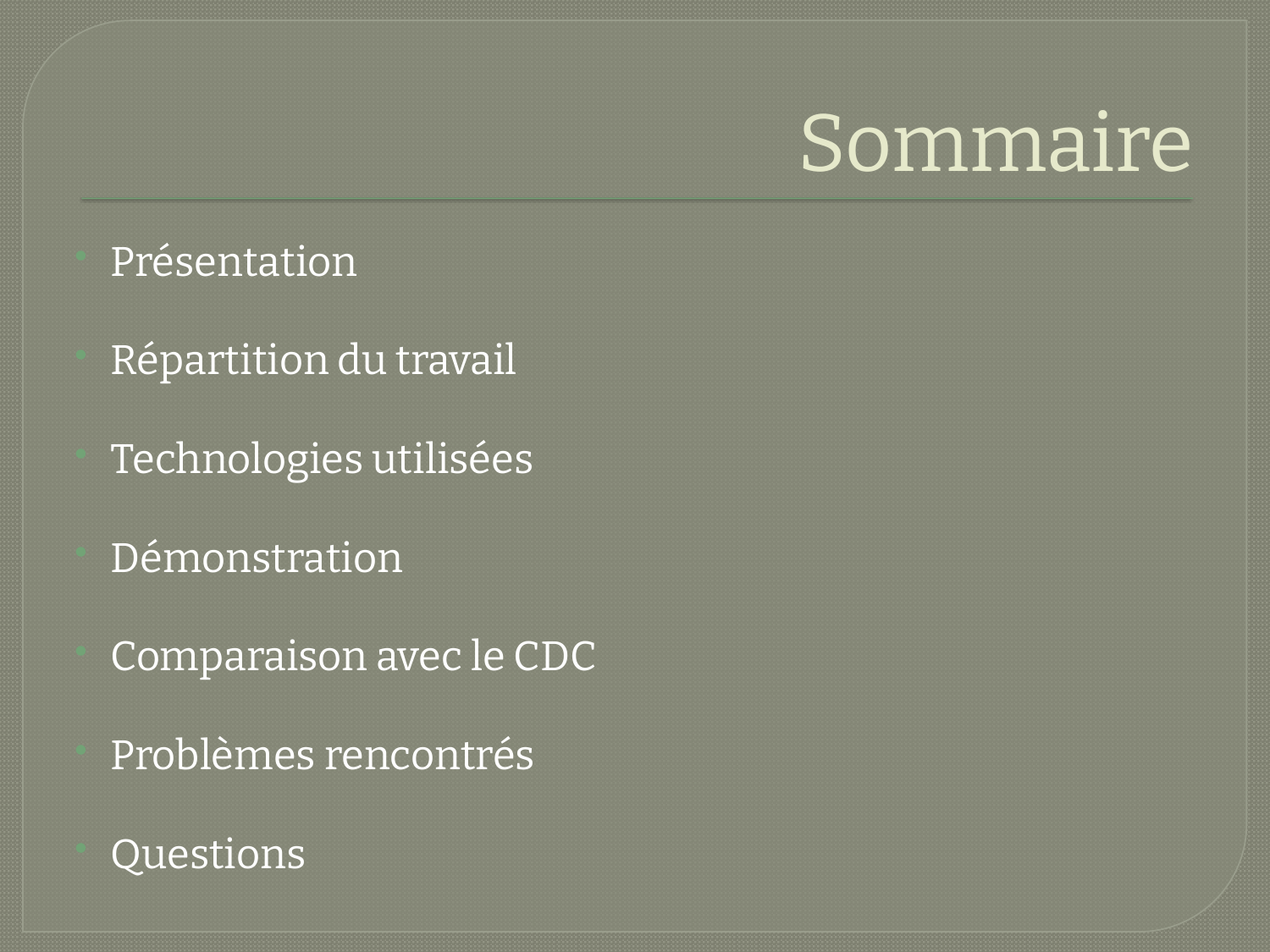

# Sommaire
Présentation

Répartition du travail

Technologies utilisées

Démonstration

Comparaison avec le CDC

Problèmes rencontrés

Questions